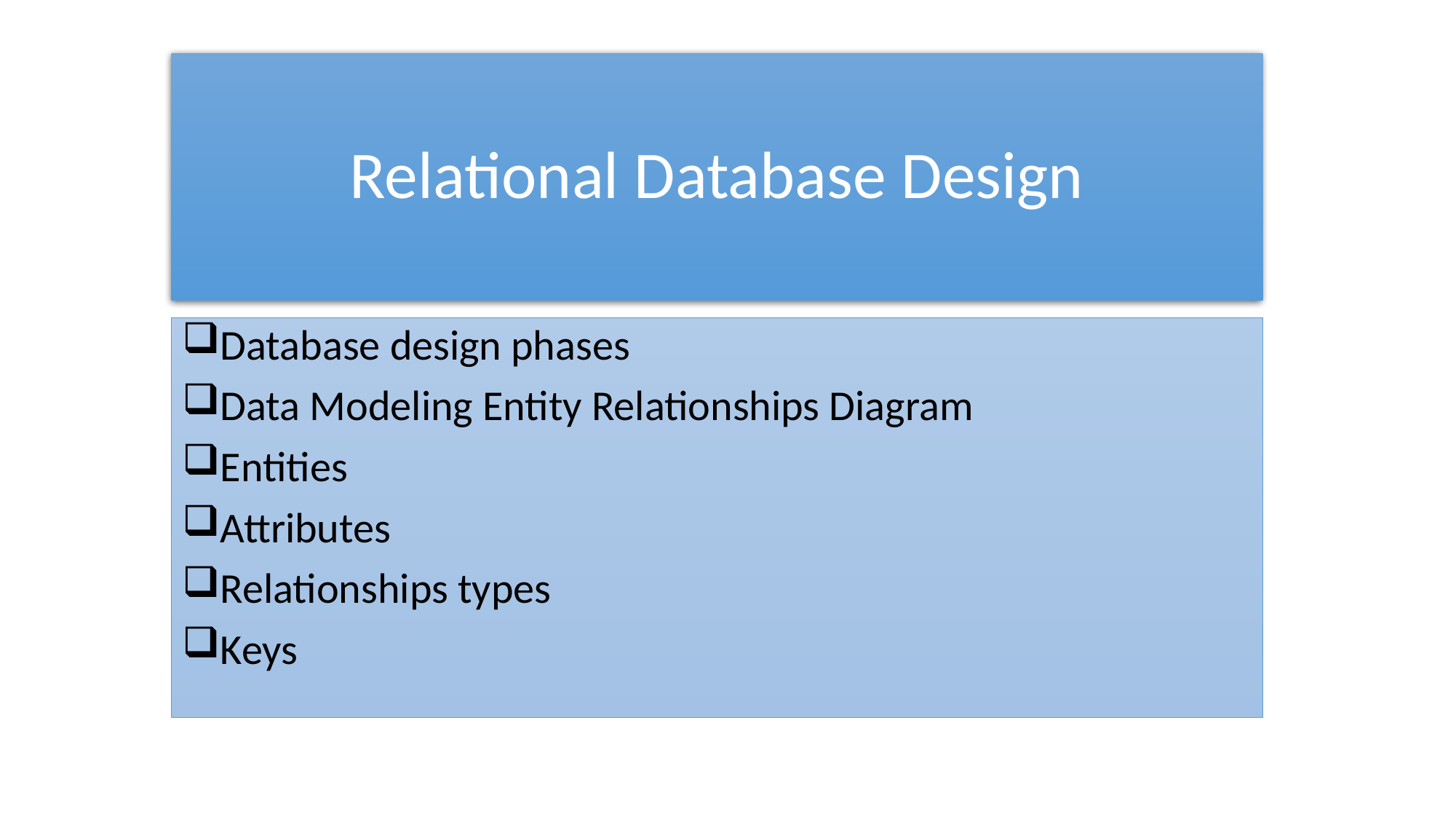

Relational Database Design
Database design phases
Data Modeling Entity Relationships Diagram
Entities
Attributes
Relationships types
Keys